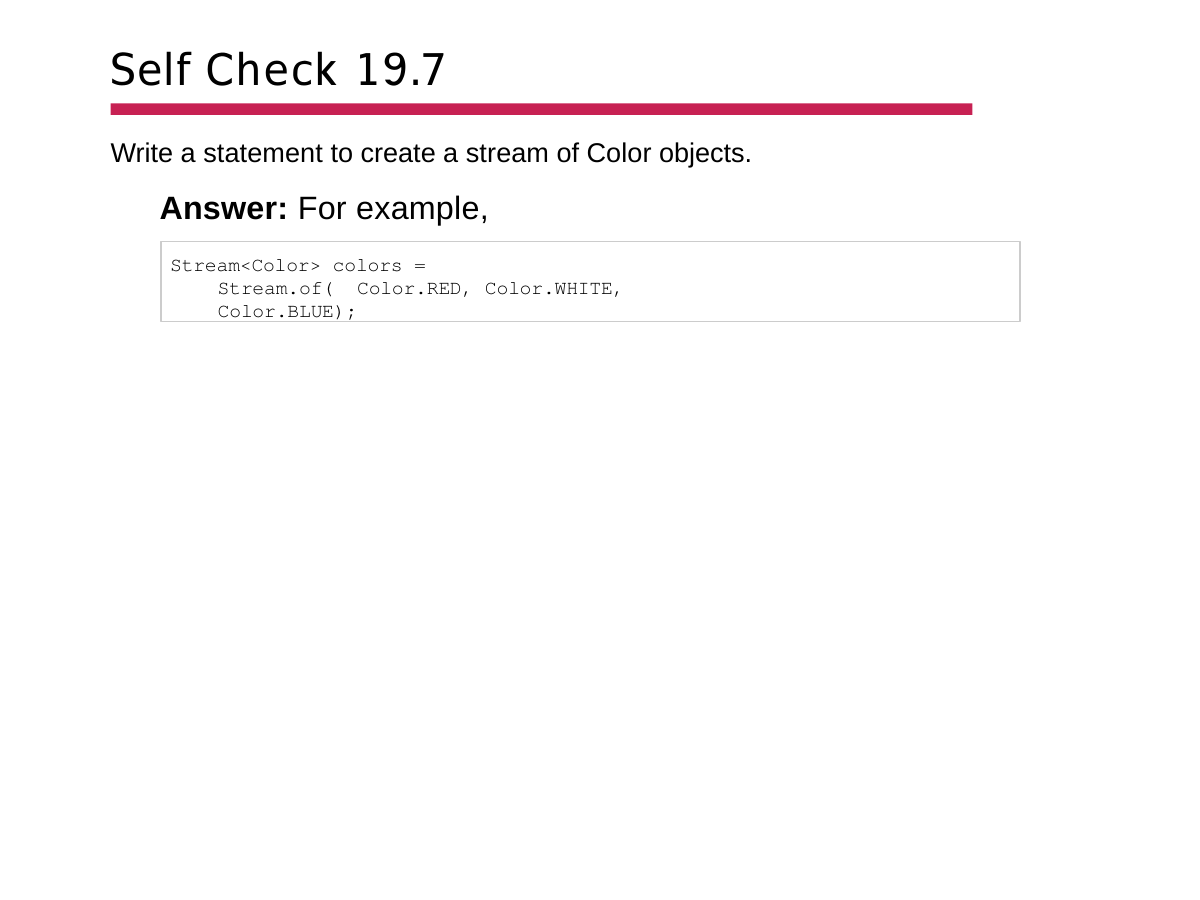

# Self Check 19.7
Write a statement to create a stream of Color objects.
Answer: For example,
Stream<Color> colors = Stream.of(  Color.RED, Color.WHITE, Color.BLUE);